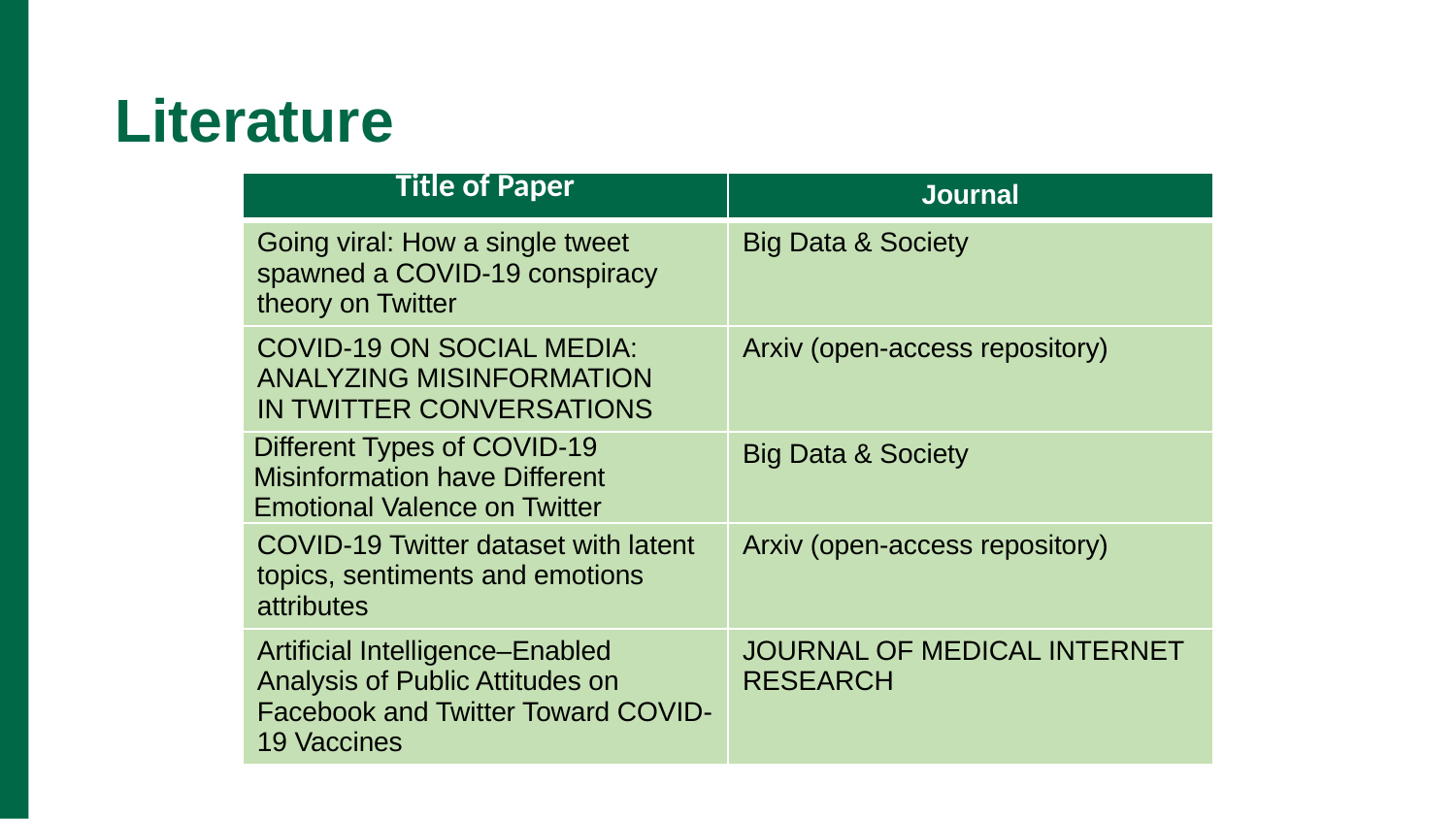

# Literature
| Title of Paper | Journal |
| --- | --- |
| Going viral: How a single tweet spawned a COVID-19 conspiracy theory on Twitter | Big Data & Society |
| COVID-19 ON SOCIAL MEDIA: ANALYZING MISINFORMATION IN TWITTER CONVERSATIONS | Arxiv (open-access repository) |
| Different Types of COVID-19 Misinformation have Different Emotional Valence on Twitter | Big Data & Society |
| COVID-19 Twitter dataset with latent topics, sentiments and emotions attributes | Arxiv (open-access repository) |
| Artificial Intelligence–Enabled Analysis of Public Attitudes on Facebook and Twitter Toward COVID-19 Vaccines | JOURNAL OF MEDICAL INTERNET RESEARCH |